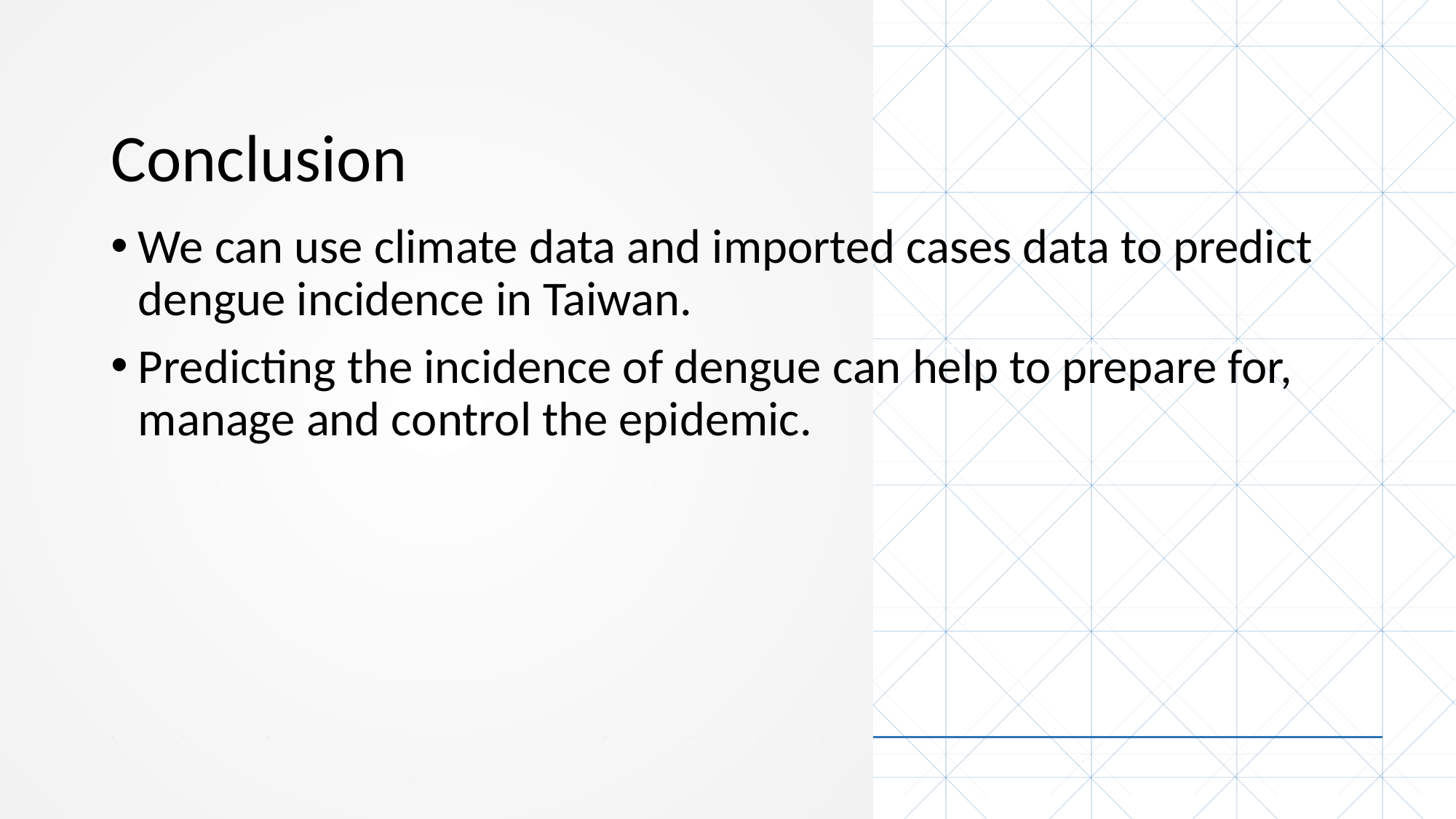

Conclusion
We can use climate data and imported cases data to predict dengue incidence in Taiwan.
Predicting the incidence of dengue can help to prepare for, manage and control the epidemic.